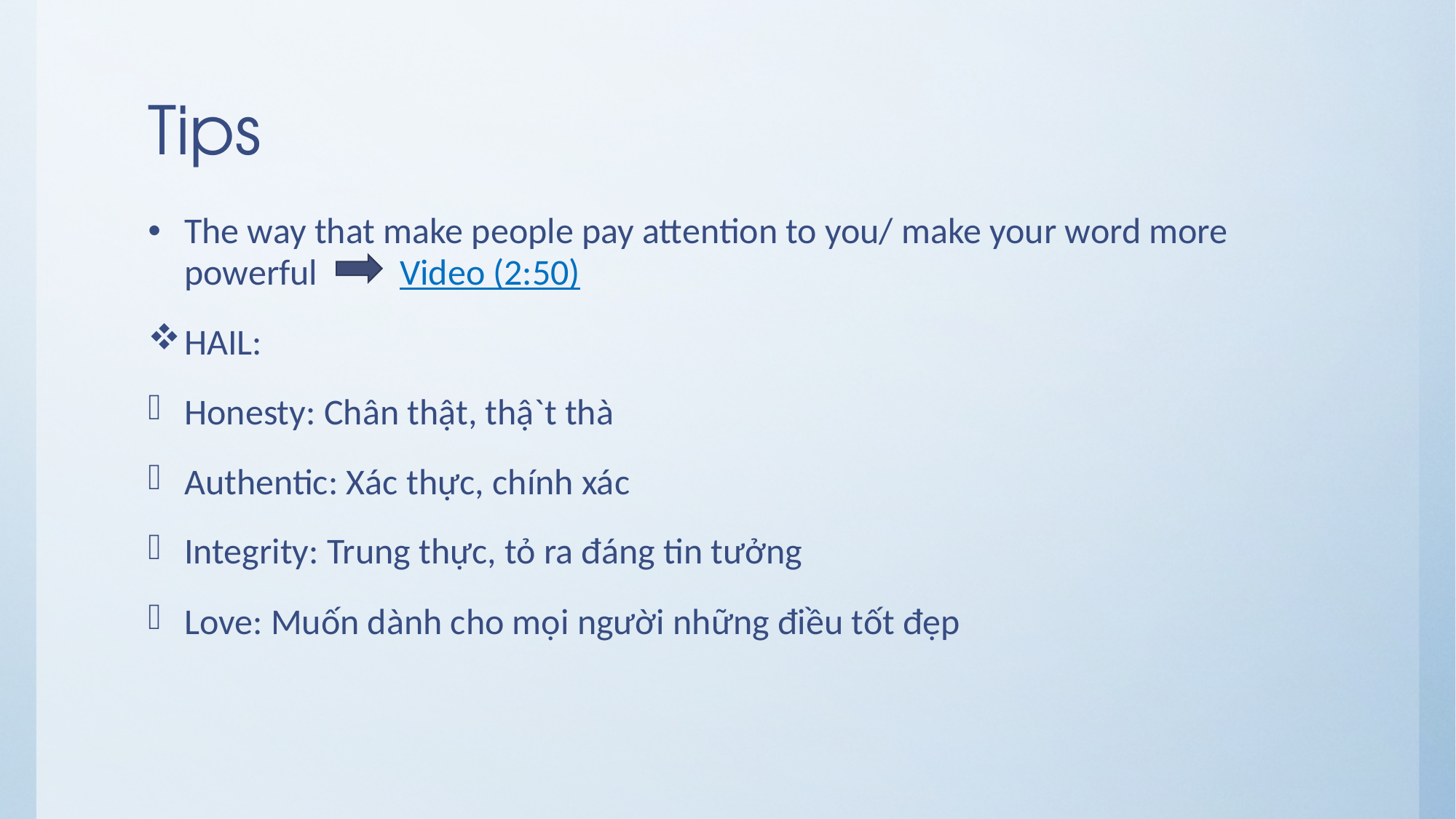

# Tips
The way that make people pay attention to you/ make your word more powerful          Video (2:50)
HAIL:
Honesty: Chân thật, thậ`t thà
Authentic: Xác thực, chính xác
Integrity: Trung thực, tỏ ra đáng tin tưởng
Love: Muốn dành cho mọi người những điều tốt đẹp